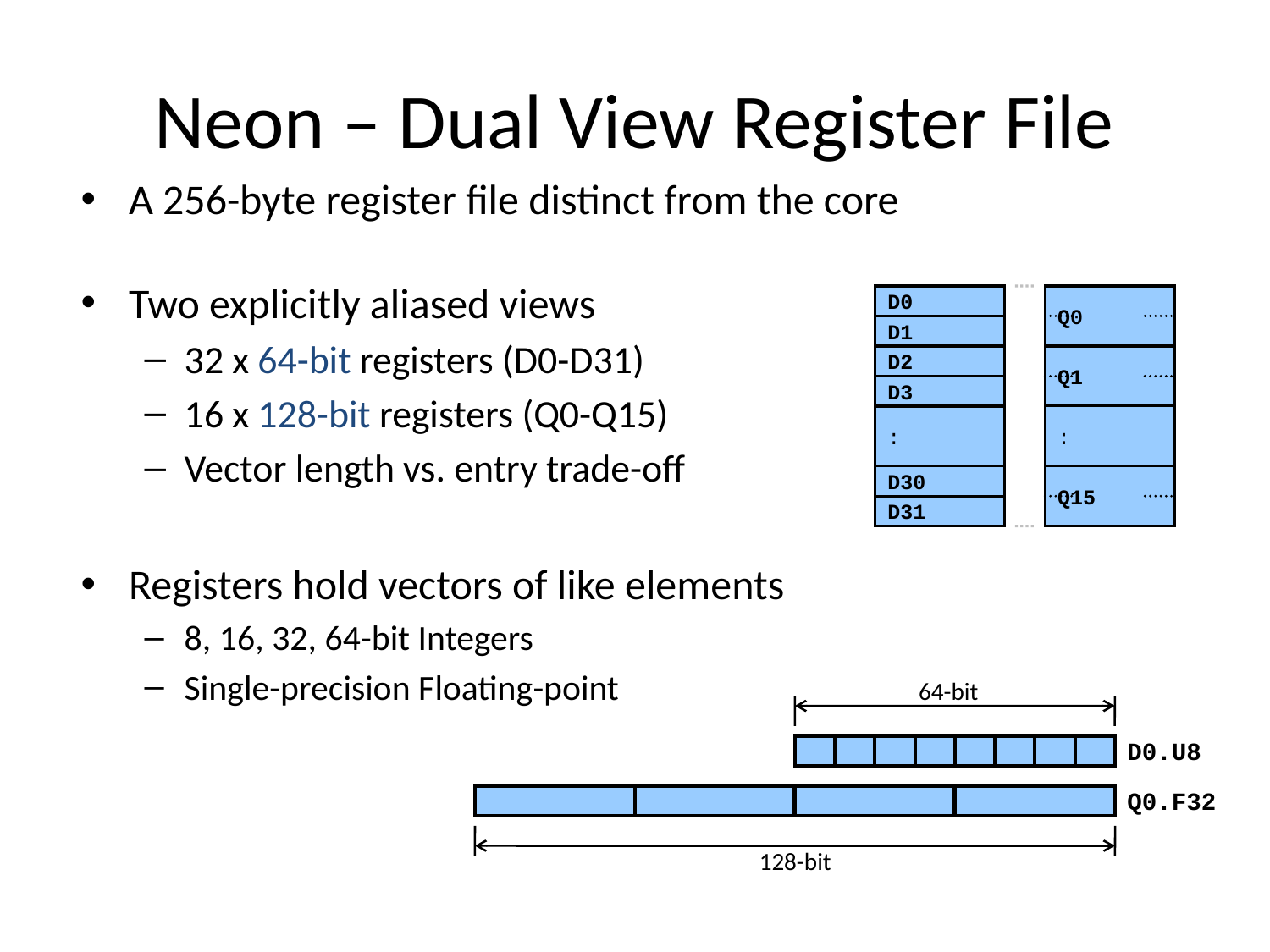

# Neon – Dual View Register File
A 256-byte register file distinct from the core

Two explicitly aliased views
32 x 64-bit registers (D0-D31)
16 x 128-bit registers (Q0-Q15)
Vector length vs. entry trade-off

Registers hold vectors of like elements
8, 16, 32, 64-bit Integers
Single-precision Floating-point
D0
D1
D2
D3
:
D30
D31

Q0

Q1

:
Q15

64-bit

D0.U8

Q0.F32

128-bit